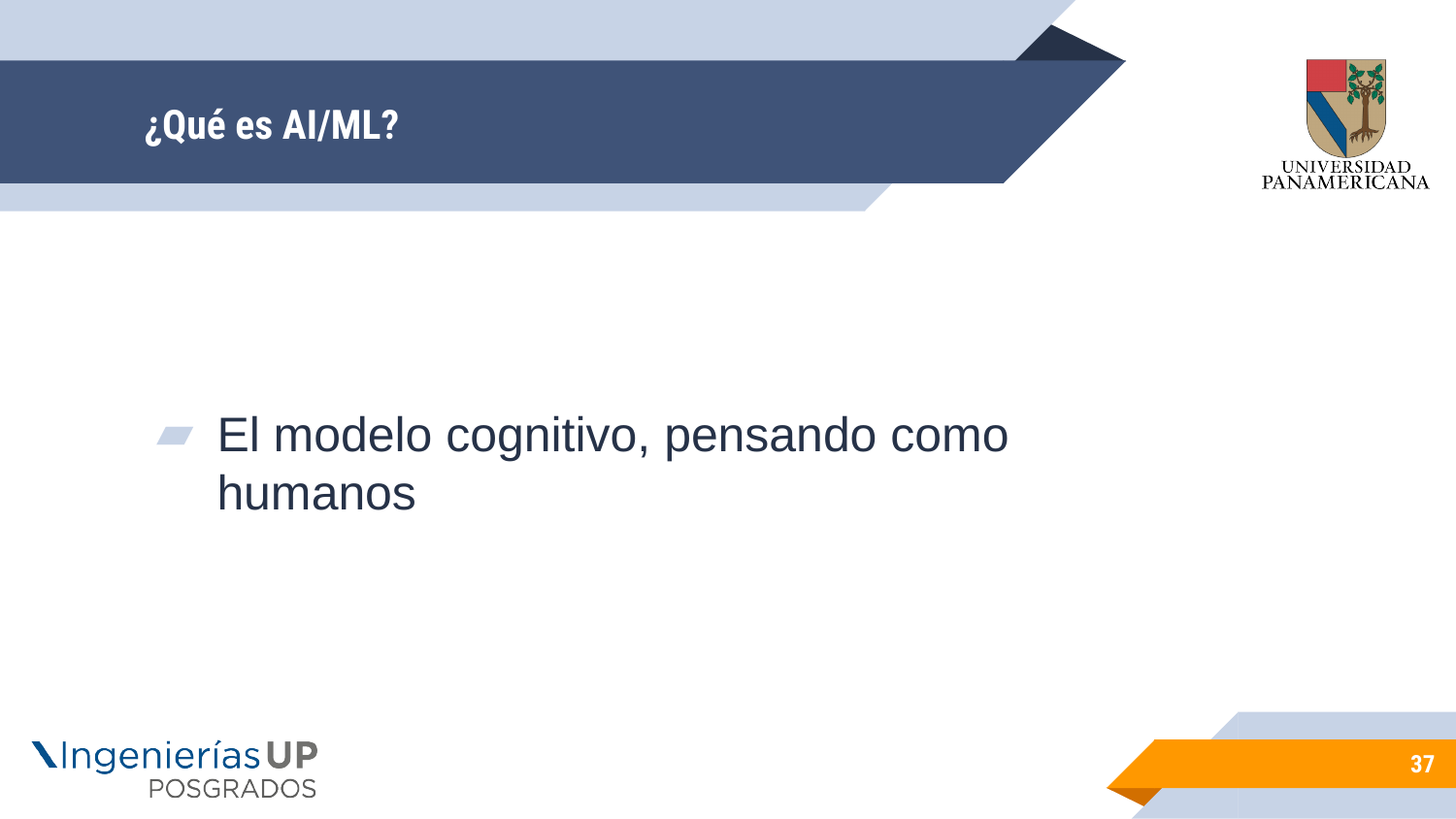

# ¿Qué es AI/ML?
El modelo cognitivo, pensando como humanos
37